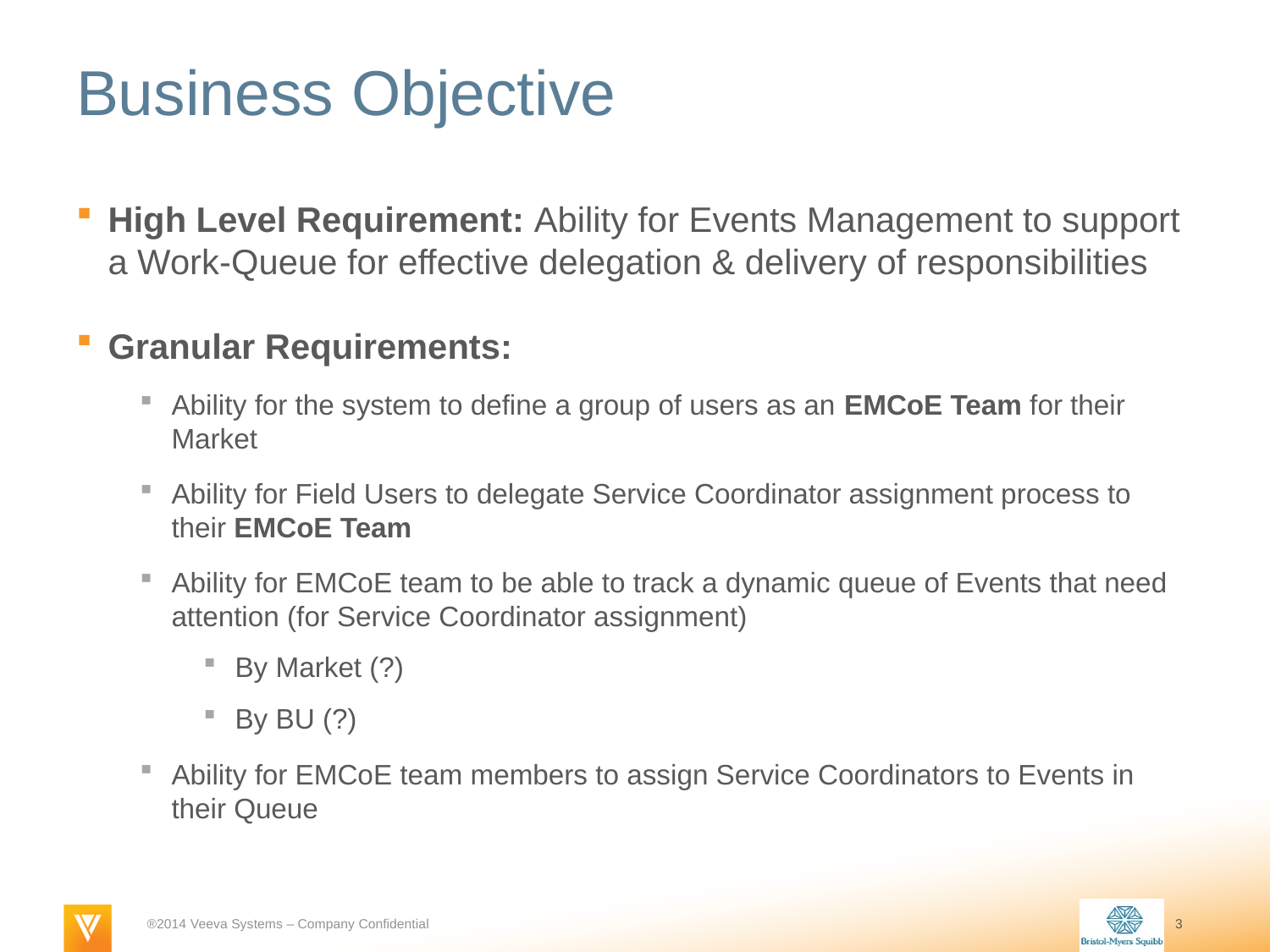

# Business Objective
High Level Requirement: Ability for Events Management to support a Work-Queue for effective delegation & delivery of responsibilities
Granular Requirements:
Ability for the system to define a group of users as an EMCoE Team for their Market
Ability for Field Users to delegate Service Coordinator assignment process to their EMCoE Team
Ability for EMCoE team to be able to track a dynamic queue of Events that need attention (for Service Coordinator assignment)
By Market (?)
By BU (?)
Ability for EMCoE team members to assign Service Coordinators to Events in their Queue